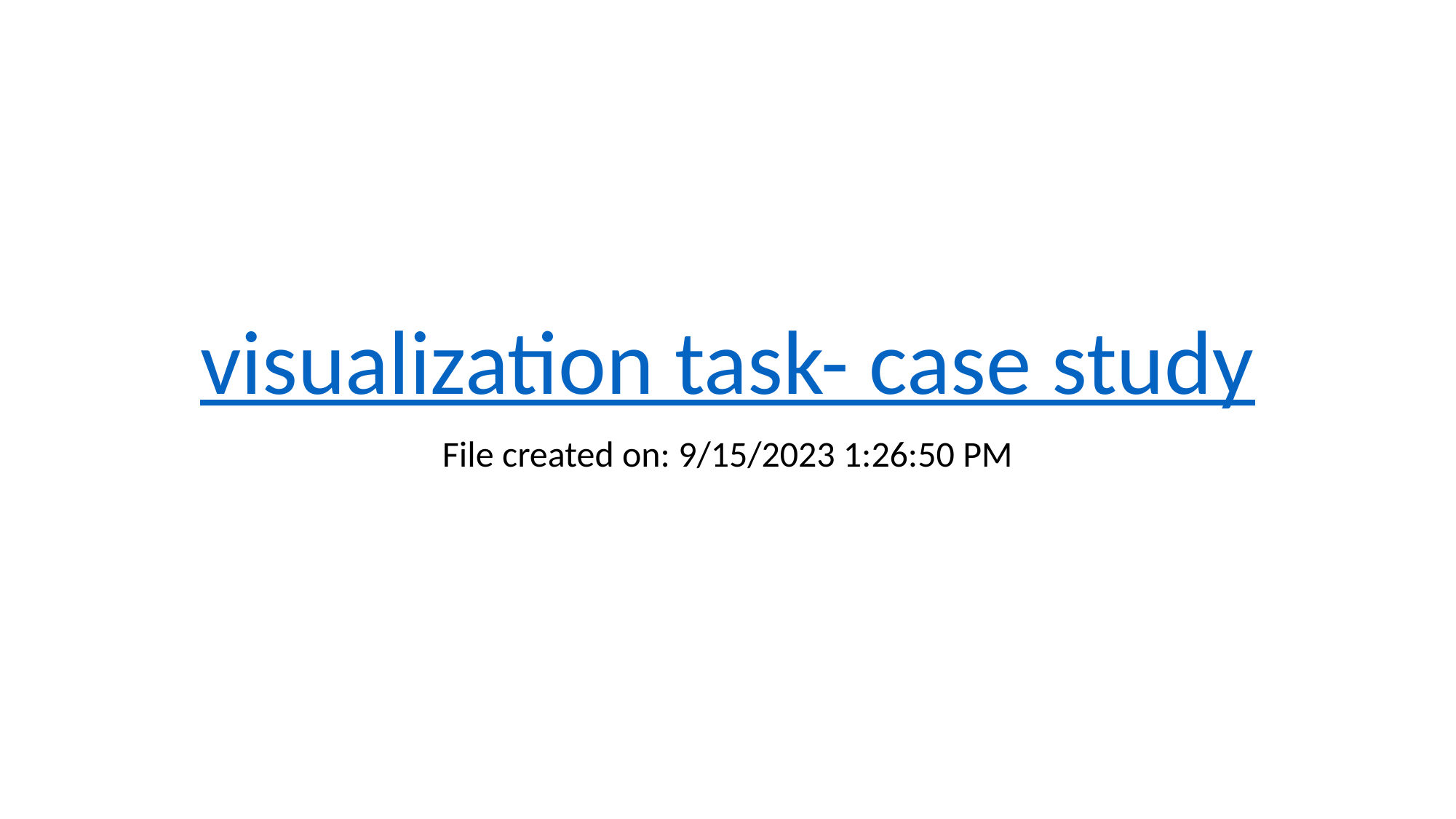

# visualization task- case study
File created on: 9/15/2023 1:26:50 PM